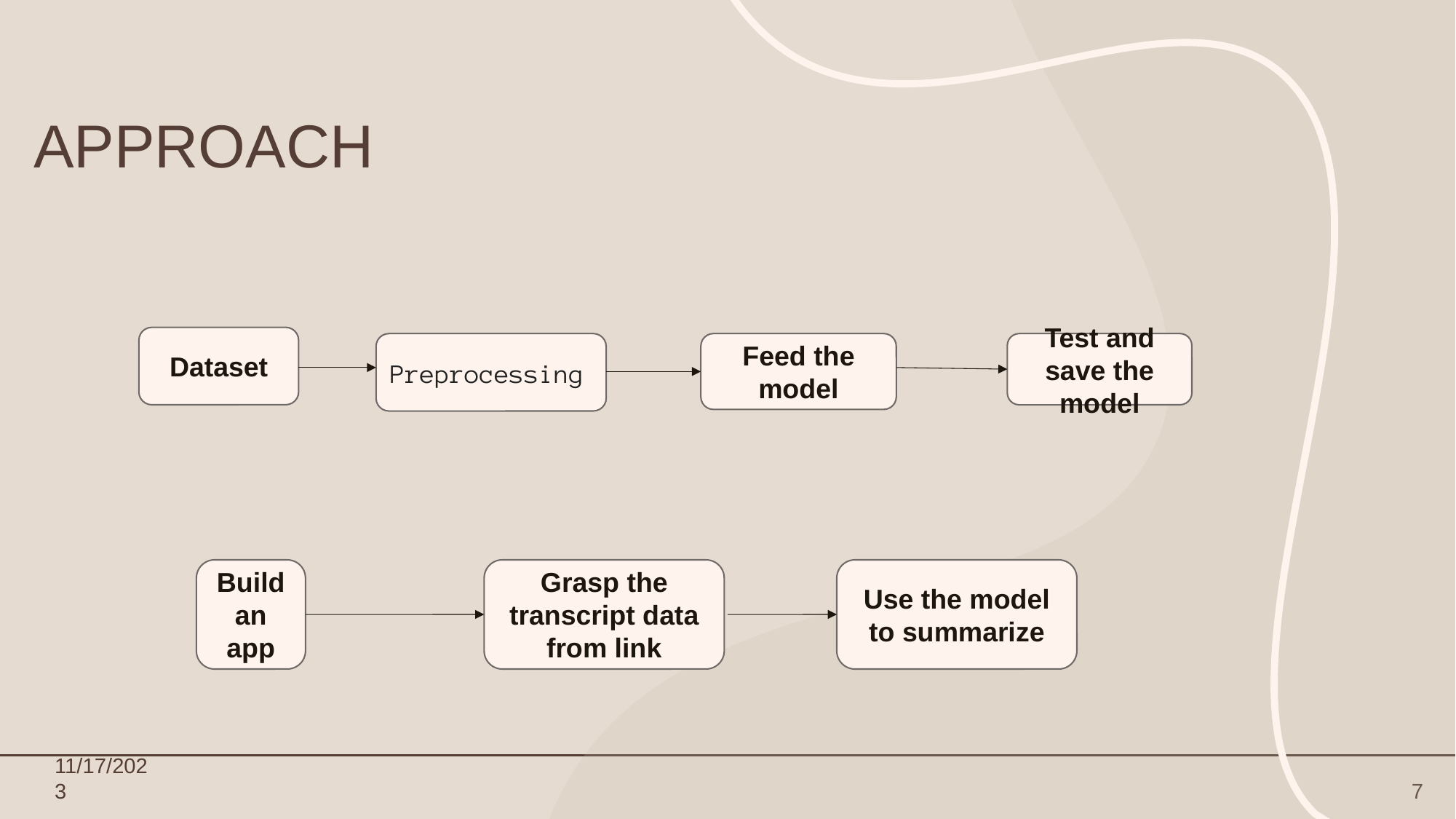

# APPROACH

Dataset
Preprocessing
Feed the model
Test and save the model
Build an app
Grasp the transcript data from link
Use the model to summarize
11/17/2023

7